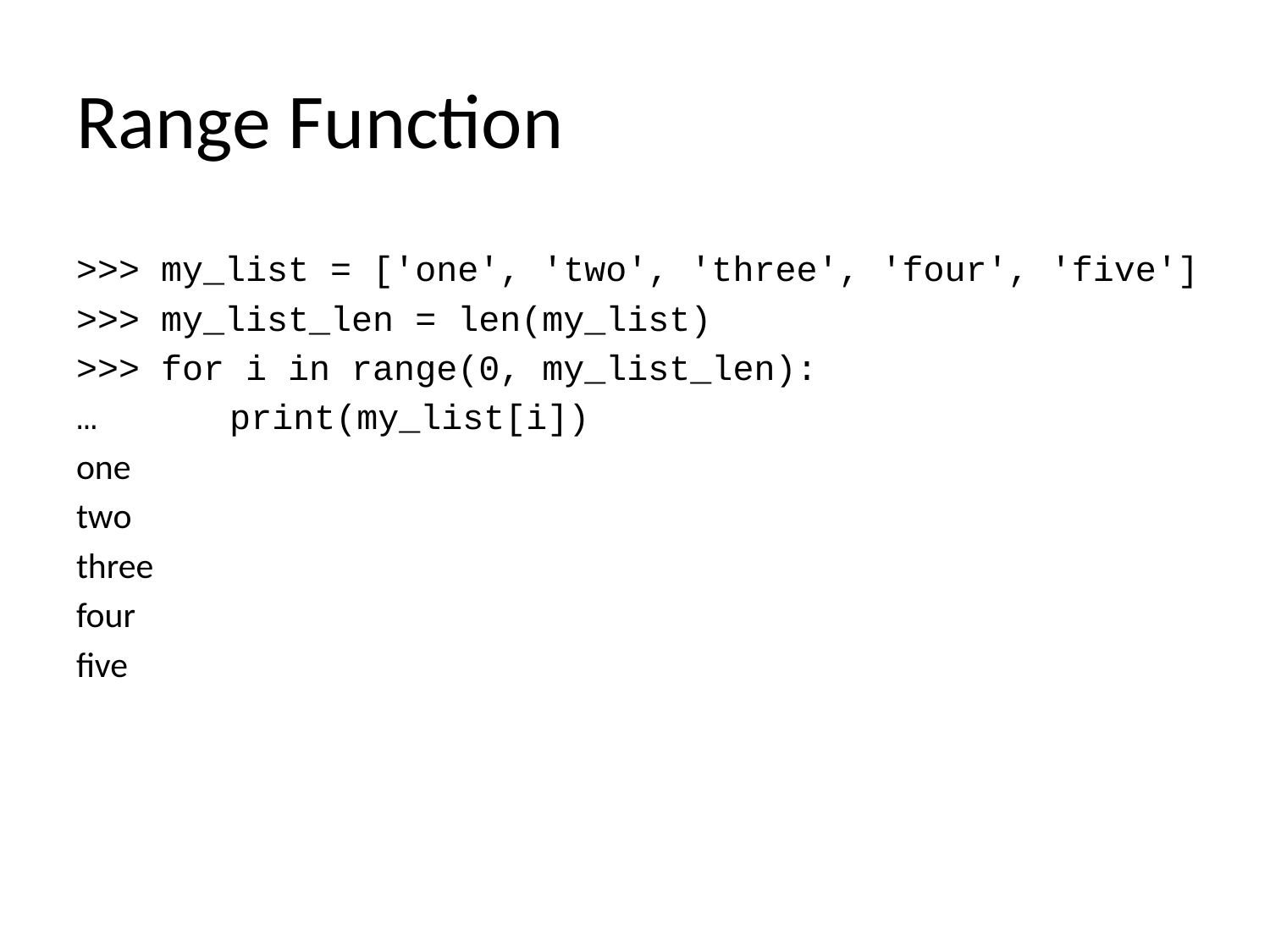

# Range Function

>>> my_list = ['one', 'two', 'three', 'four', 'five']
>>> my_list_len = len(my_list)
>>> for i in range(0, my_list_len):
…	     print(my_list[i])
one
two
three
four
five